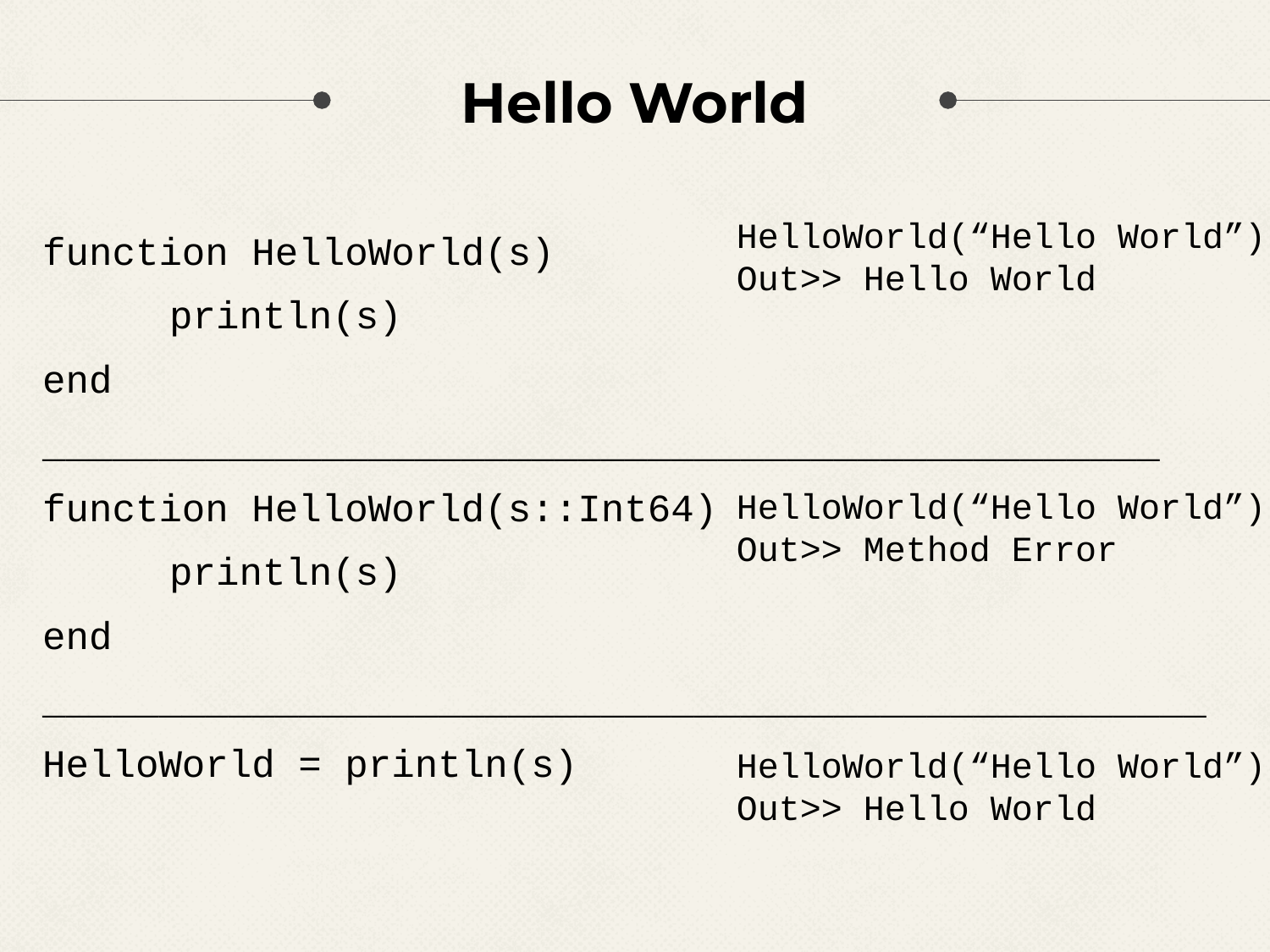

# Hello World
function HelloWorld(s)
	println(s)
end
________________________________________________
function HelloWorld(s::Int64)
	println(s)
end
__________________________________________________
HelloWorld = println(s)
HelloWorld(“Hello World”)
Out>> Hello World
HelloWorld(“Hello World”)
Out>> Method Error
HelloWorld(“Hello World”)
Out>> Hello World